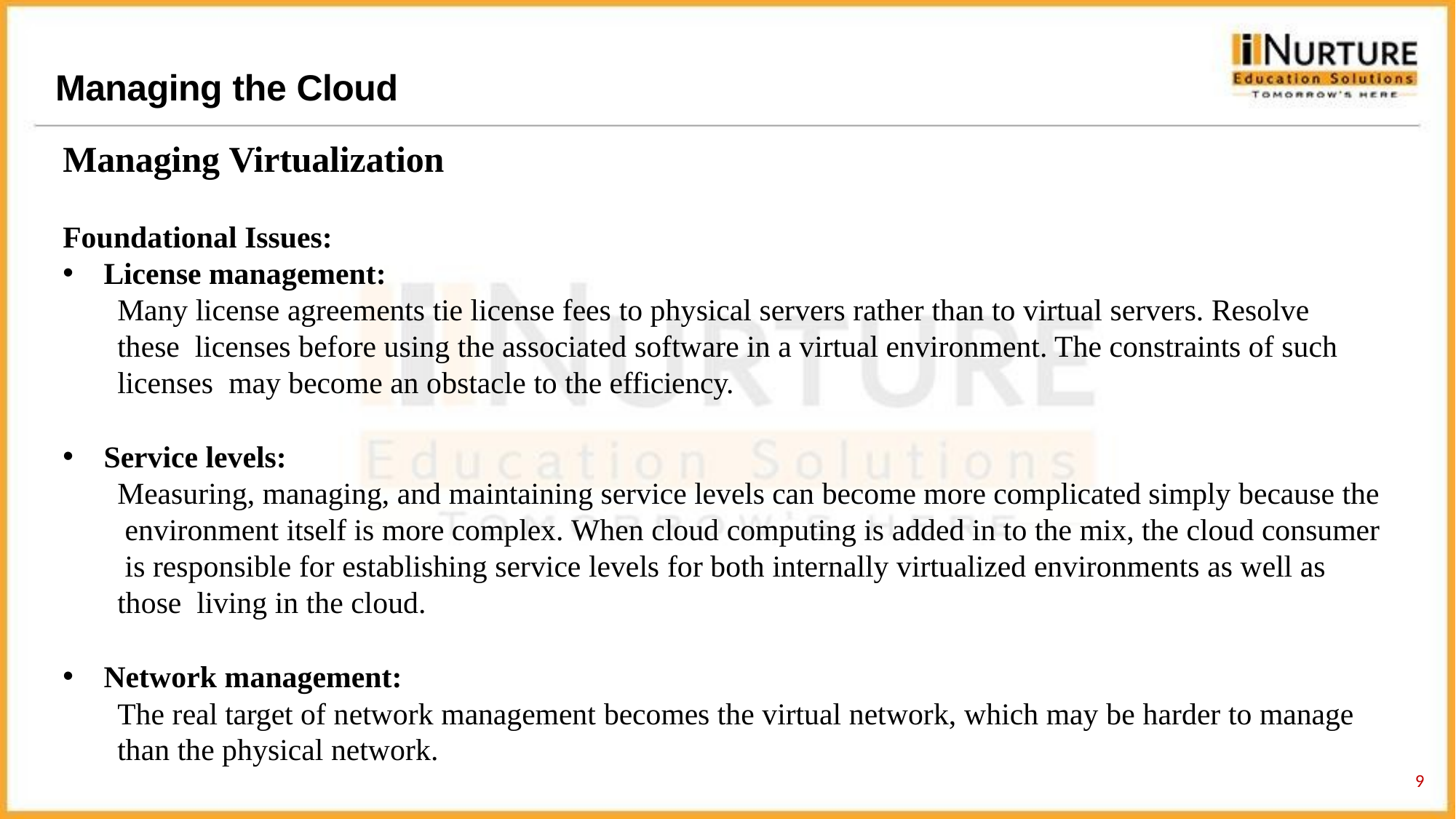

# Managing the Cloud
Managing Virtualization

Foundational Issues:
License management:
Many license agreements tie license fees to physical servers rather than to virtual servers. Resolve these  licenses before using the associated software in a virtual environment. The constraints of such licenses  may become an obstacle to the efficiency.

Service levels:
Measuring, managing, and maintaining service levels can become more complicated simply because the  environment itself is more complex. When cloud computing is added in to the mix, the cloud consumer  is responsible for establishing service levels for both internally virtualized environments as well as those  living in the cloud.

Network management:
The real target of network management becomes the virtual network, which may be harder to manage
than the physical network.
9